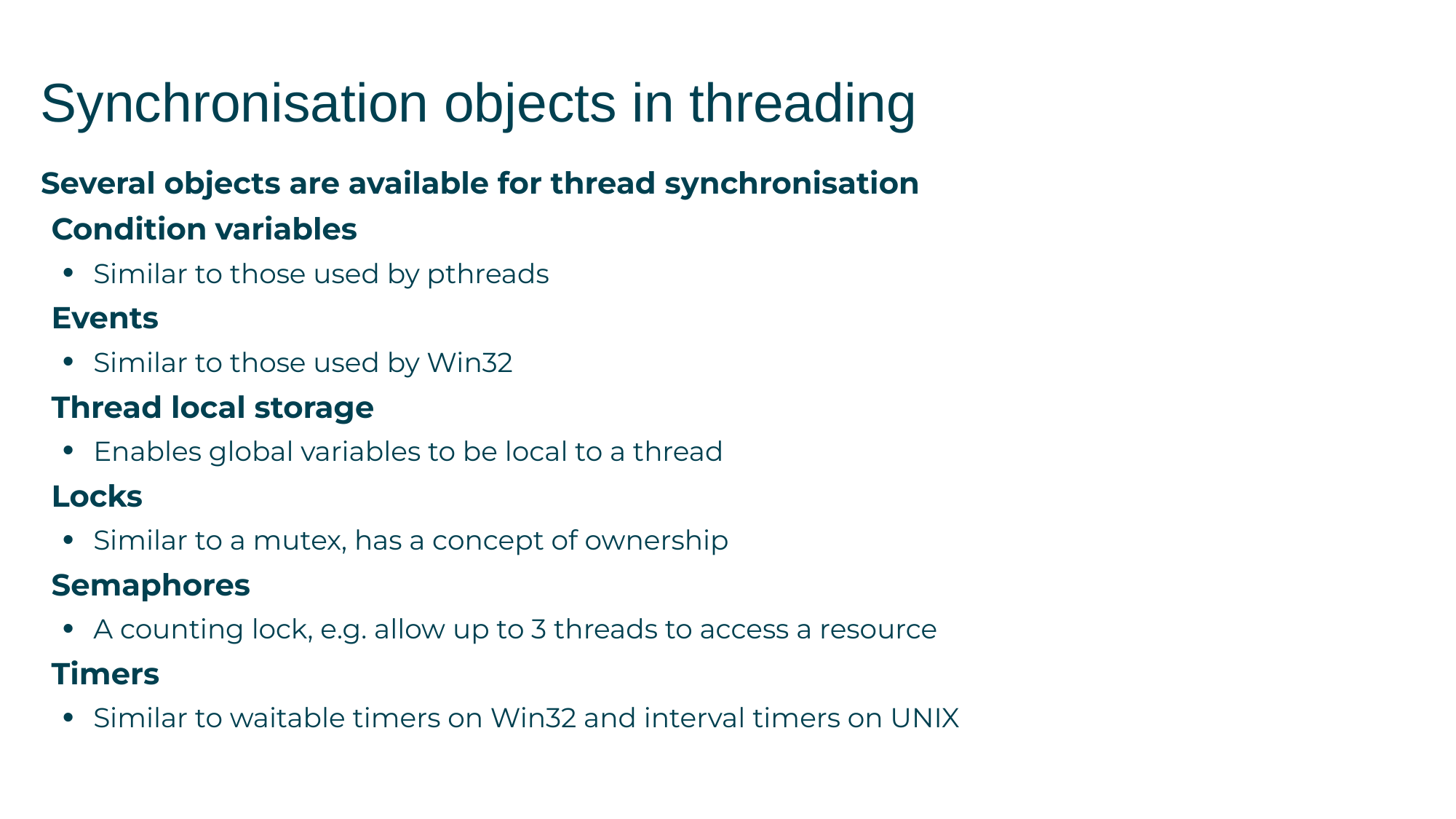

# Synchronisation objects in threading
Several objects are available for thread synchronisation
Condition variables
Similar to those used by pthreads
Events
Similar to those used by Win32
Thread local storage
Enables global variables to be local to a thread
Locks
Similar to a mutex, has a concept of ownership
Semaphores
A counting lock, e.g. allow up to 3 threads to access a resource
Timers
Similar to waitable timers on Win32 and interval timers on UNIX